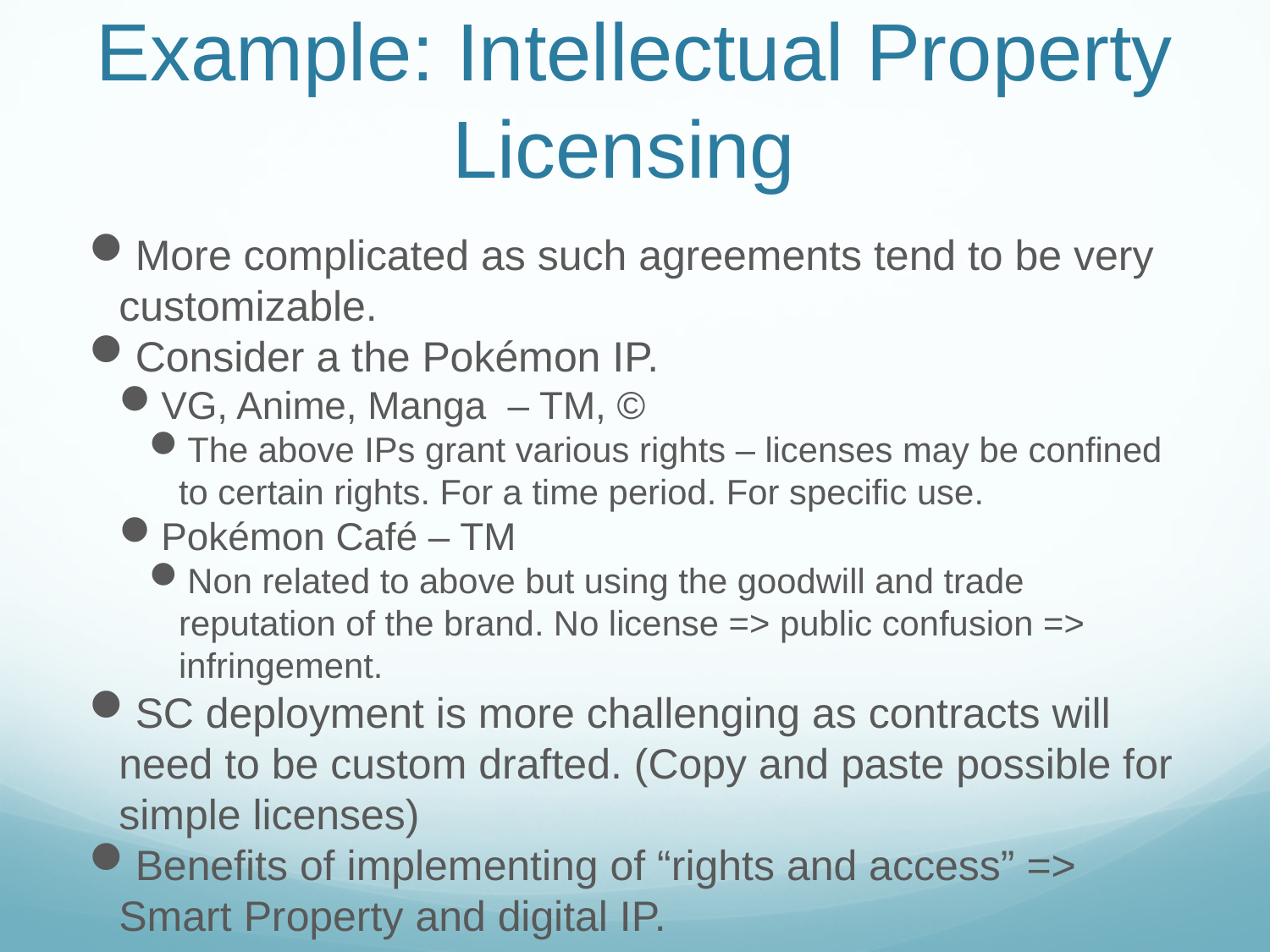

Example: Intellectual Property Licensing
More complicated as such agreements tend to be very customizable.
Consider a the Pokémon IP.
VG, Anime, Manga  – TM, ©
The above IPs grant various rights – licenses may be confined to certain rights. For a time period. For specific use.
Pokémon Café – TM
Non related to above but using the goodwill and trade reputation of the brand. No license => public confusion => infringement.
SC deployment is more challenging as contracts will need to be custom drafted. (Copy and paste possible for simple licenses)
Benefits of implementing of “rights and access” => Smart Property and digital IP.